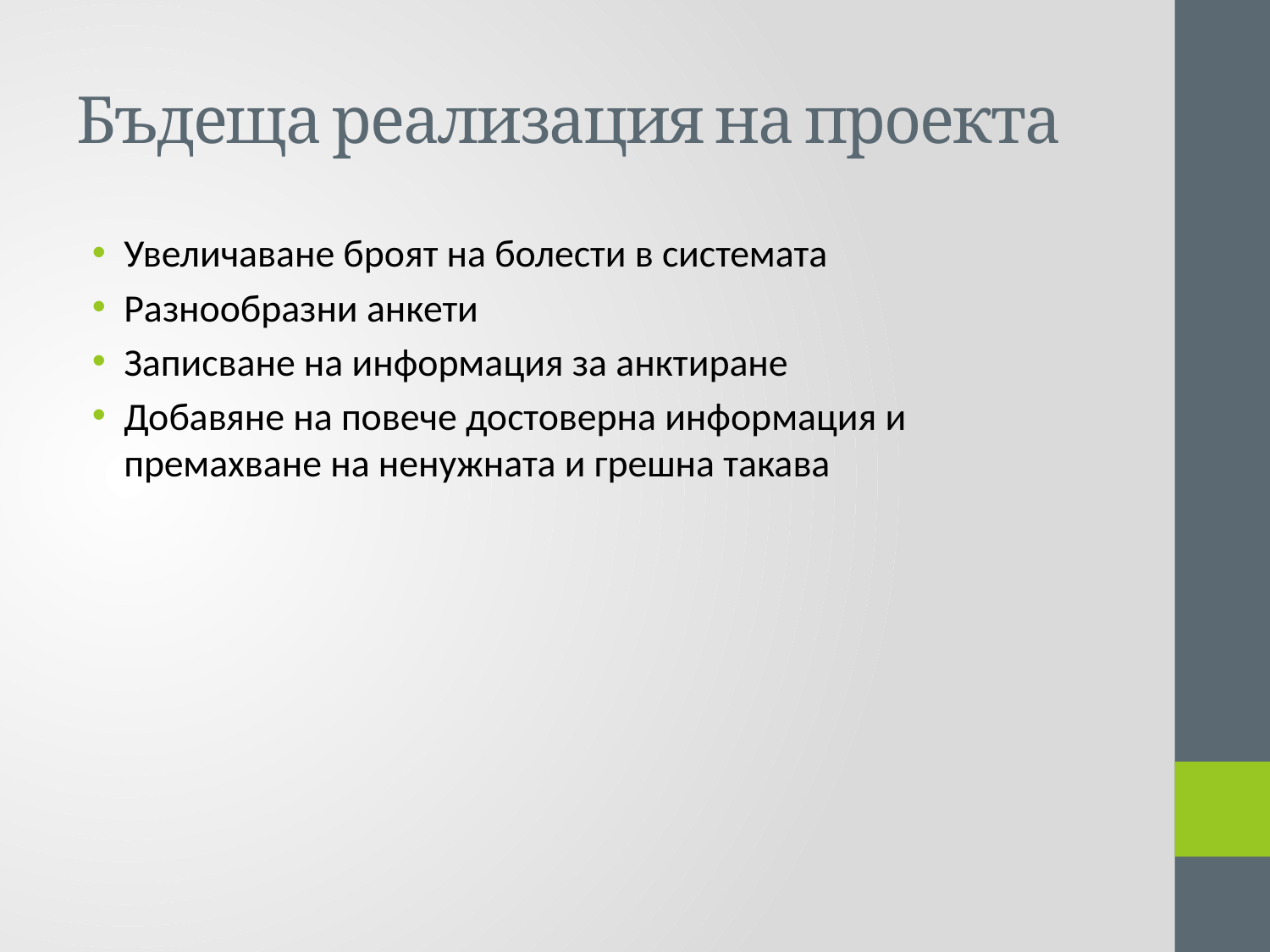

# Бъдеща реализация на проекта
Увеличаване броят на болести в системата
Разнообразни анкети
Записване на информация за анктиране
Добавяне на повече достоверна информация и премахване на ненужната и грешна такава